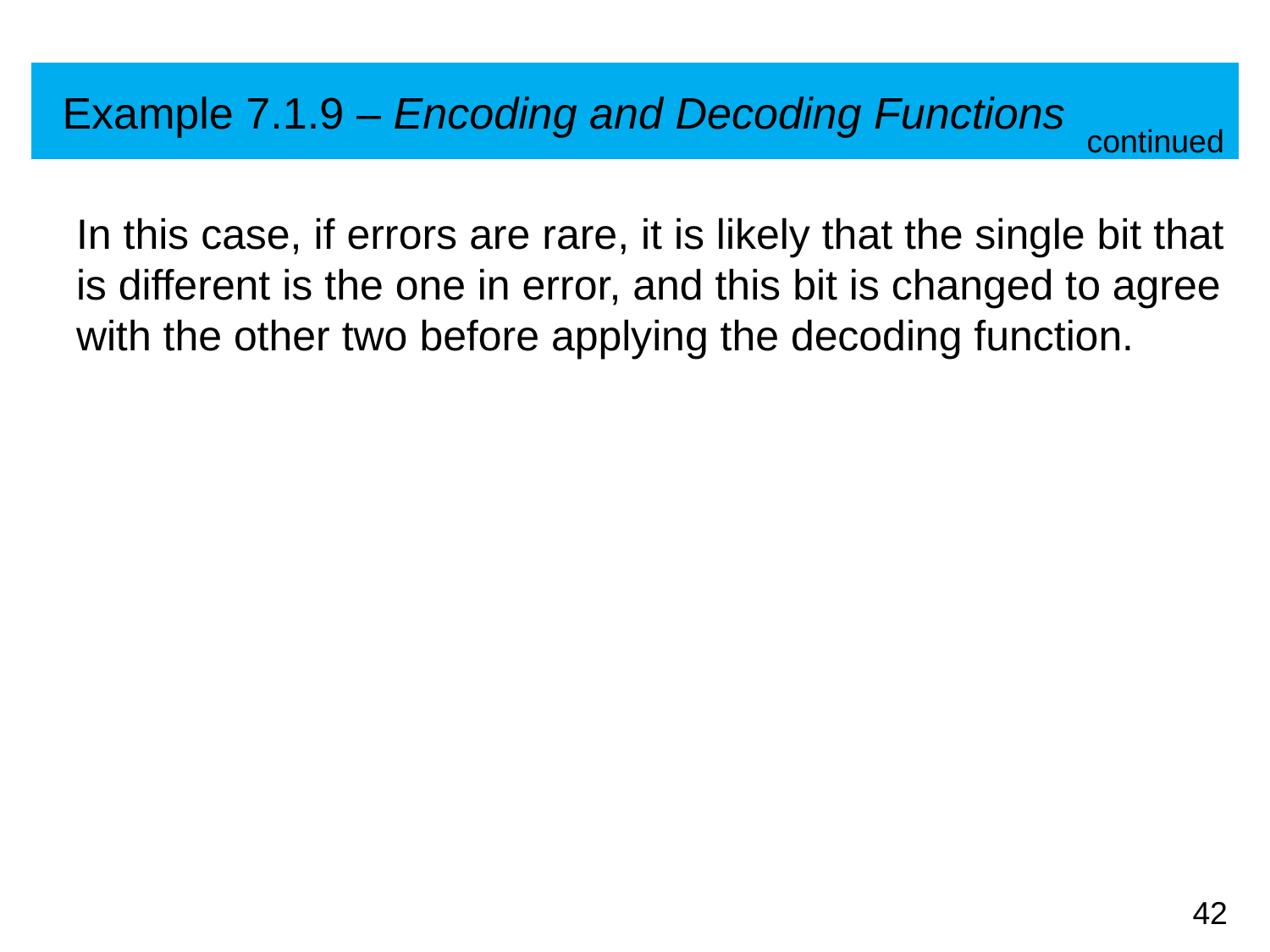

# Example 7.1.9 – Encoding and Decoding Functions
continued
In this case, if errors are rare, it is likely that the single bit that is different is the one in error, and this bit is changed to agree with the other two before applying the decoding function.